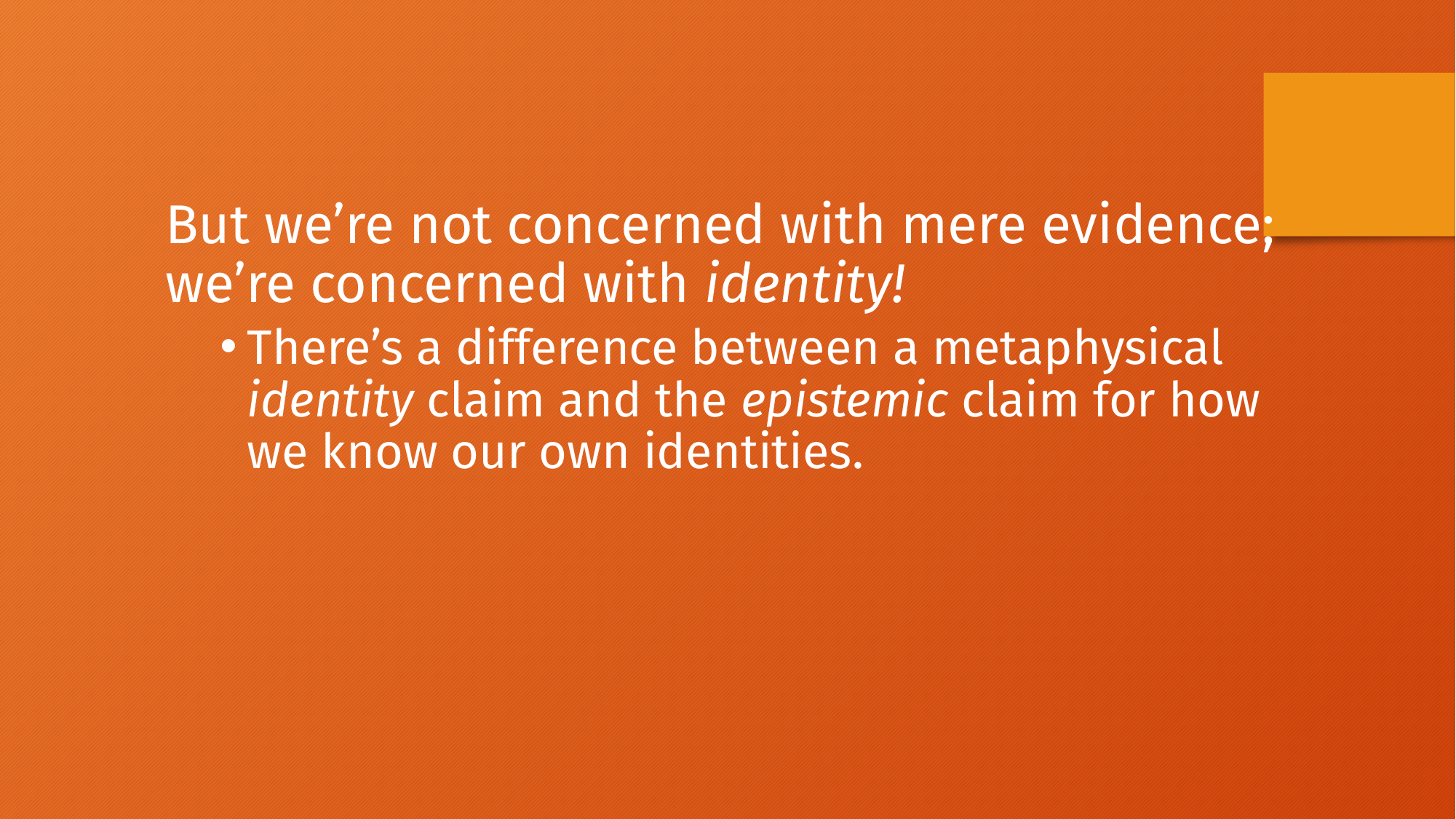

But we’re not concerned with mere evidence; we’re concerned with identity!
There’s a difference between a metaphysical identity claim and the epistemic claim for how we know our own identities.